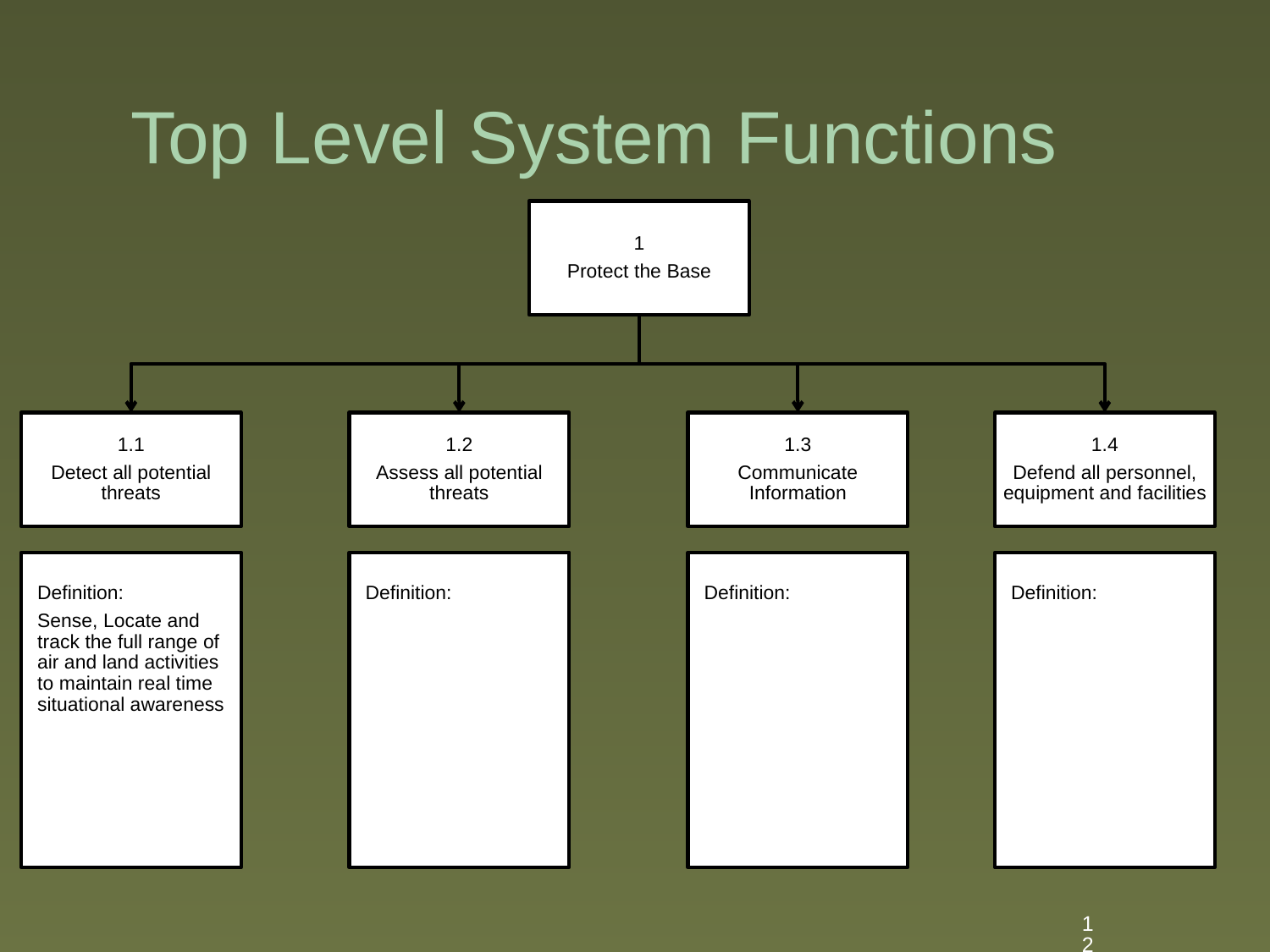

# Top Level System Functions
1
Protect the Base
1.1
Detect all potential threats
1.2
Assess all potential threats
1.3
Communicate Information
1.4
Defend all personnel, equipment and facilities

Definition:
Sense, Locate and track the full range of air and land activities to maintain real time situational awareness

Definition:

Definition:

Definition:
12